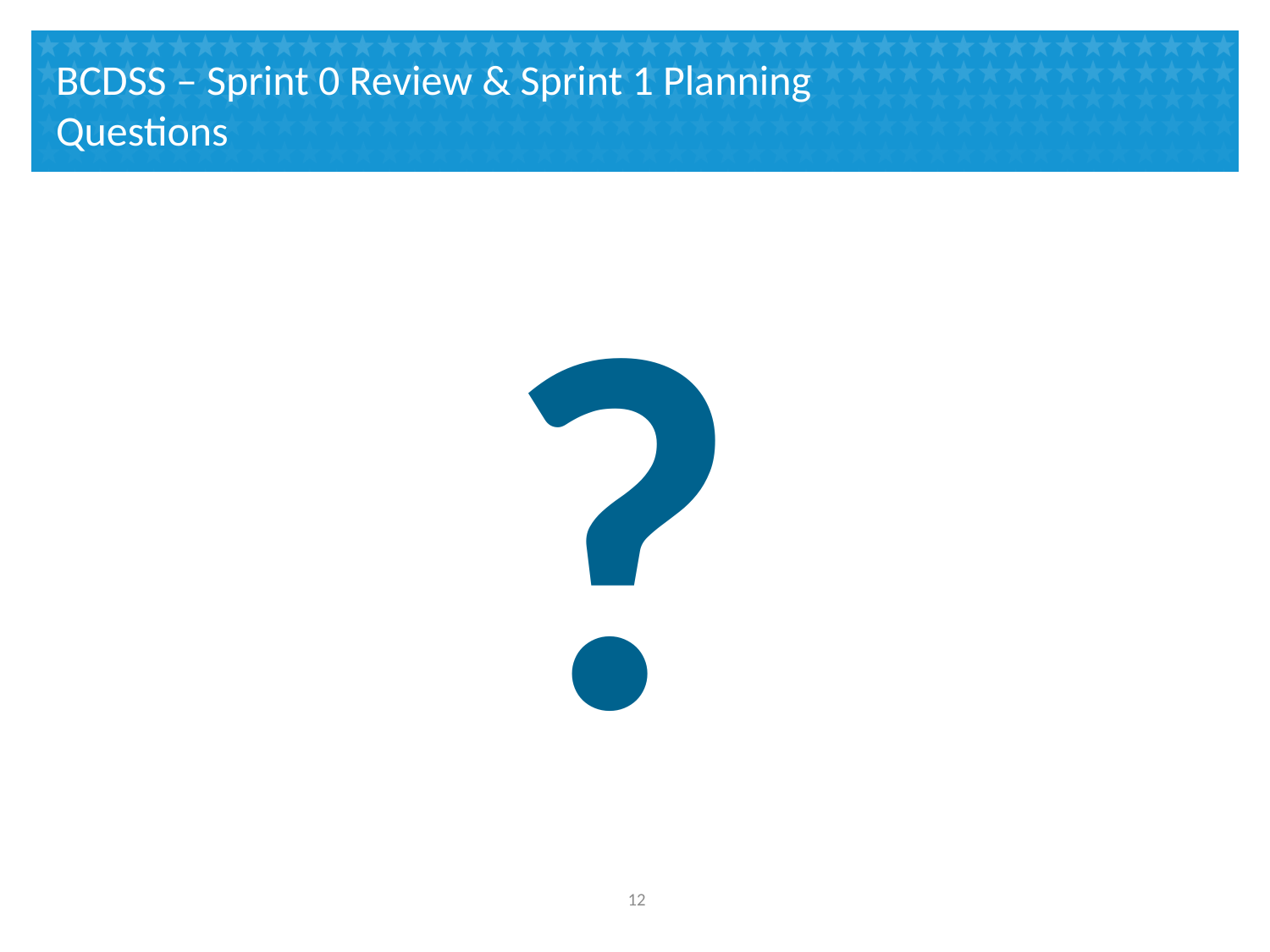

# BCDSS – Sprint 0 Review & Sprint 1 Planning Questions
?
12